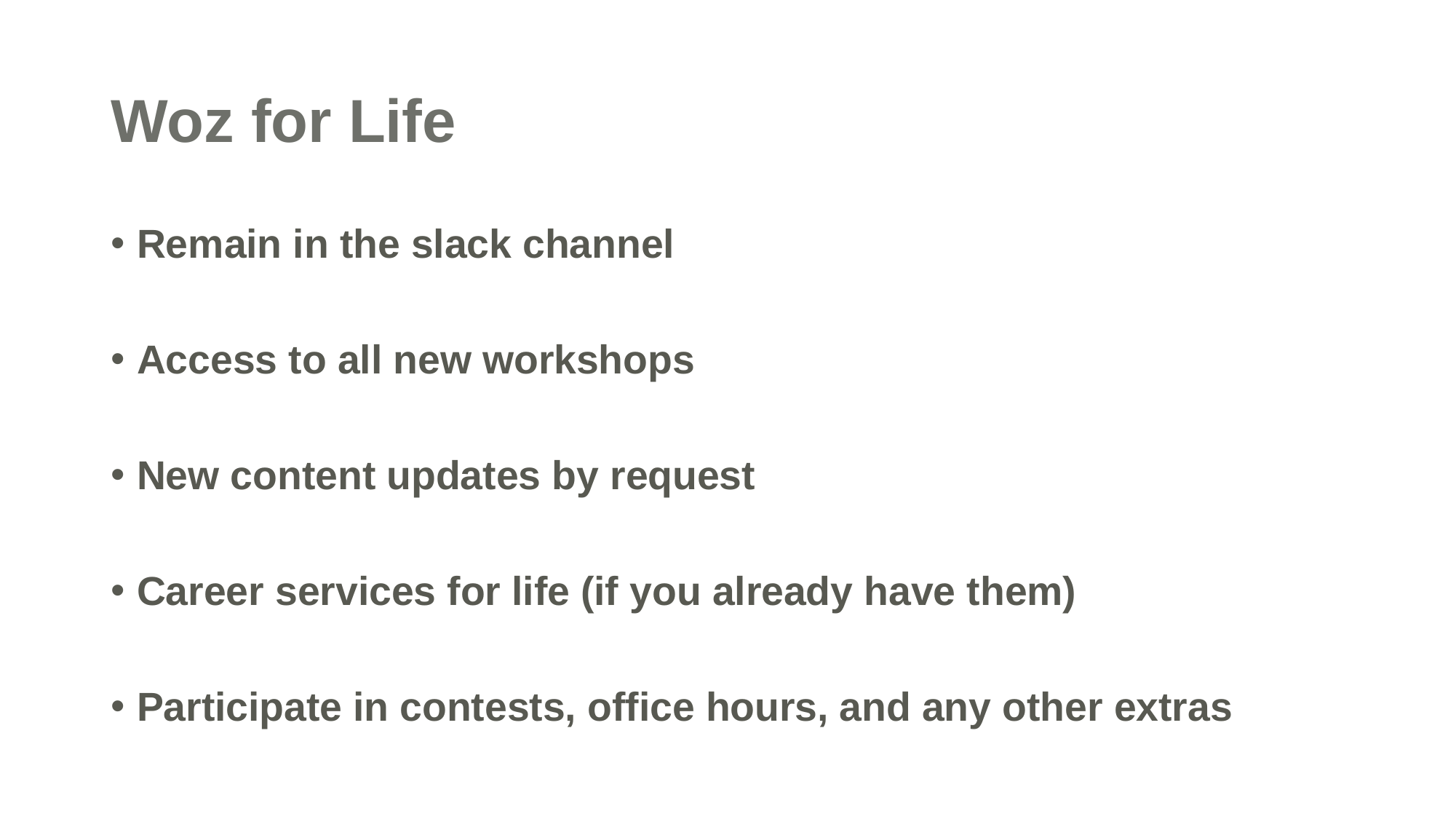

# Woz for Life
Remain in the slack channel

Access to all new workshops

New content updates by request

Career services for life (if you already have them)

Participate in contests, office hours, and any other extras